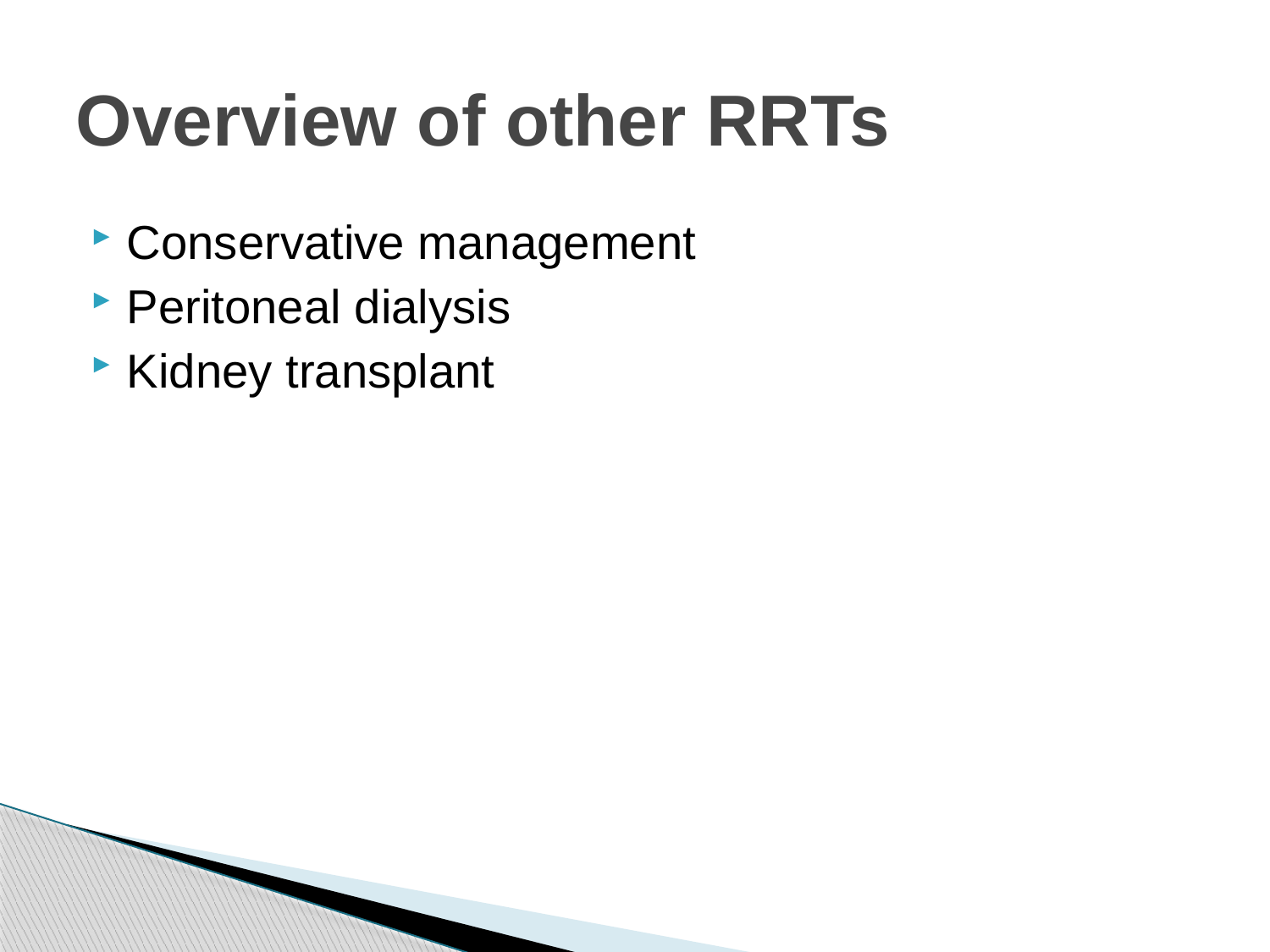

# Overview of other RRTs
Conservative management
Peritoneal dialysis
Kidney transplant